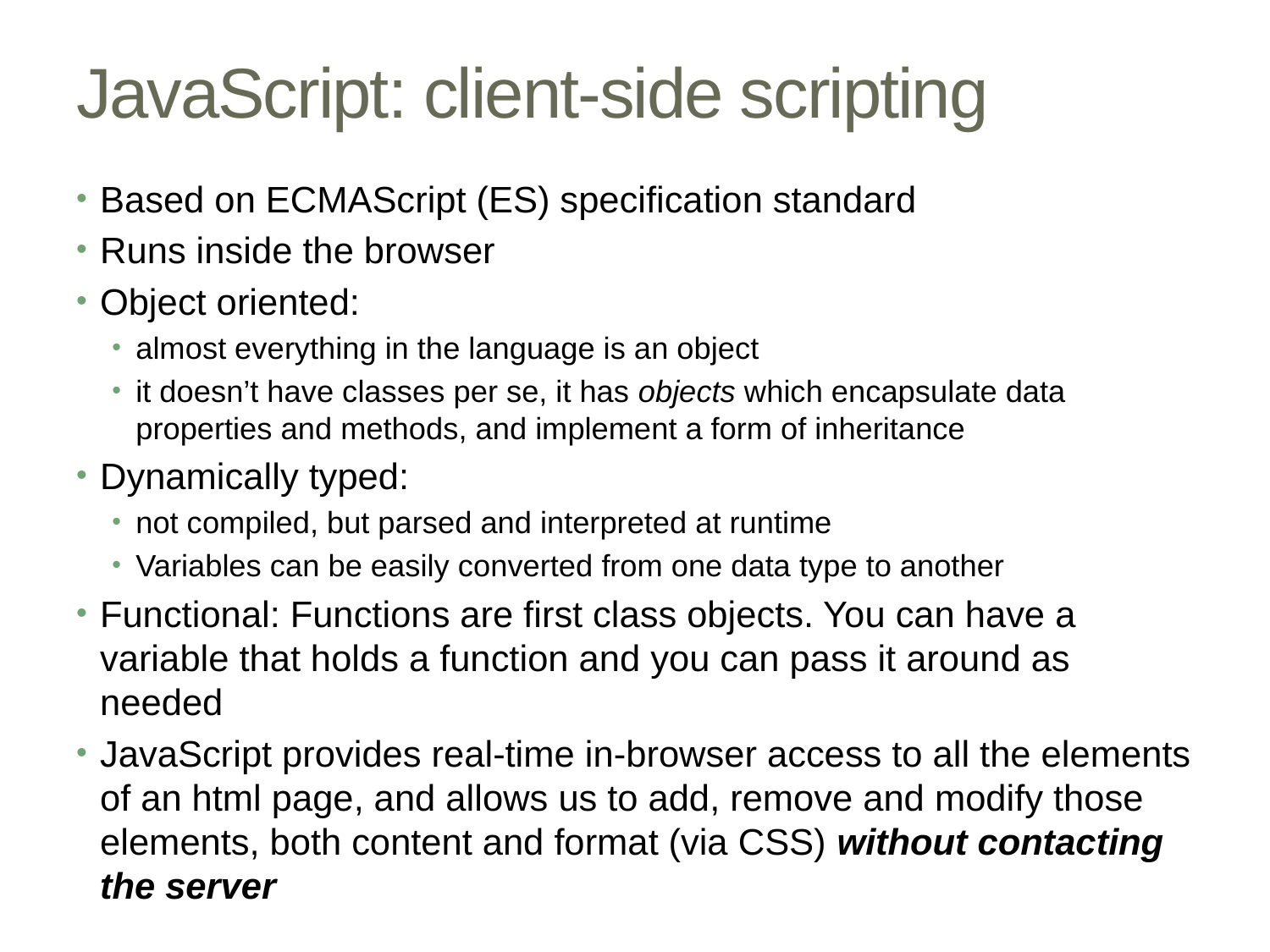

# JavaScript: client-side scripting
Based on ECMAScript (ES) specification standard
Runs inside the browser
Object oriented:
almost everything in the language is an object
it doesn’t have classes per se, it has objects which encapsulate data properties and methods, and implement a form of inheritance
Dynamically typed:
not compiled, but parsed and interpreted at runtime
Variables can be easily converted from one data type to another
Functional: Functions are first class objects. You can have a variable that holds a function and you can pass it around as needed
JavaScript provides real-time in-browser access to all the elements of an html page, and allows us to add, remove and modify those elements, both content and format (via CSS) without contacting the server